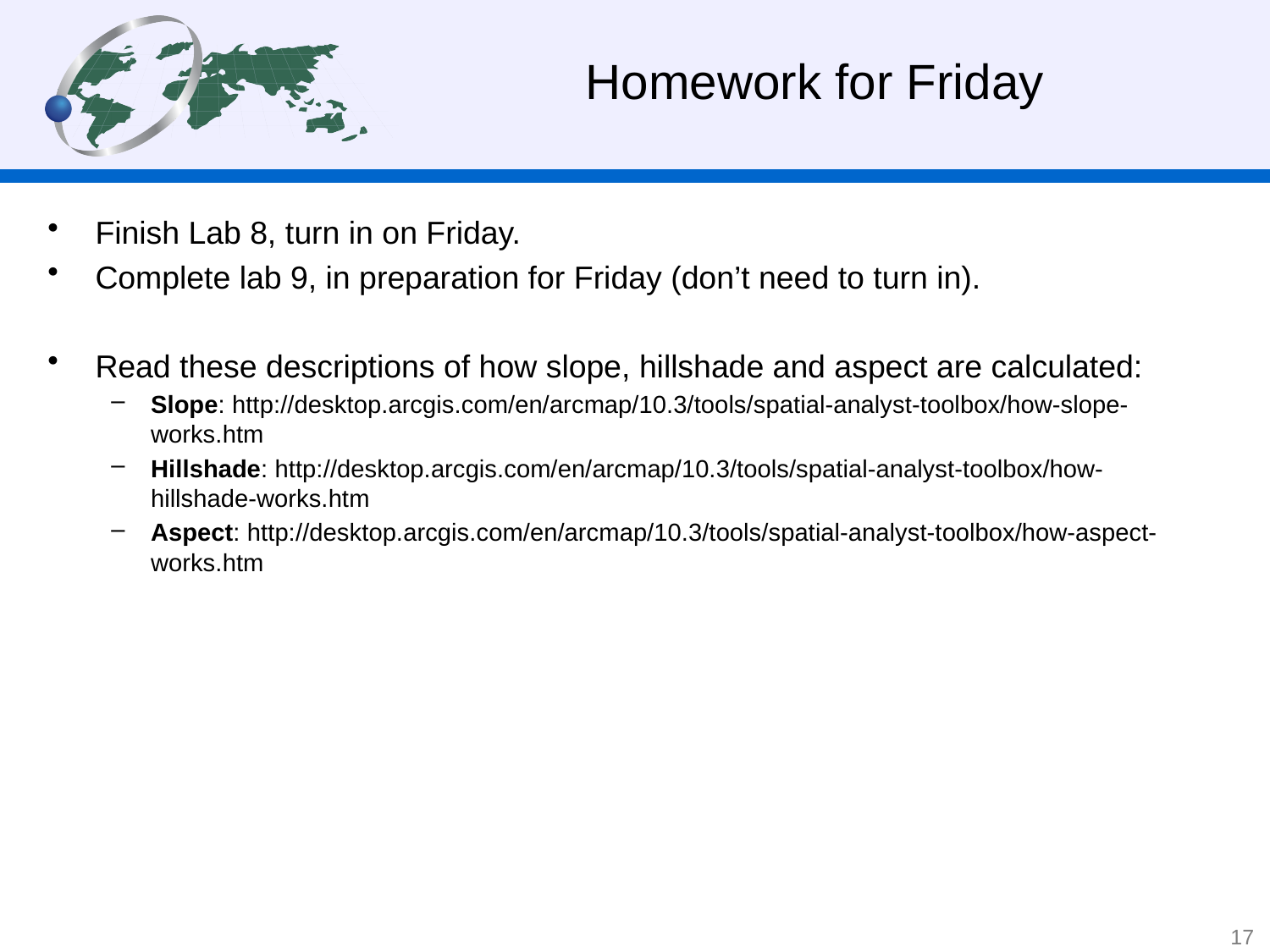

# Homework for Friday
Finish Lab 8, turn in on Friday.
Complete lab 9, in preparation for Friday (don’t need to turn in).

Read these descriptions of how slope, hillshade and aspect are calculated:
Slope: http://desktop.arcgis.com/en/arcmap/10.3/tools/spatial-analyst-toolbox/how-slope-works.htm
Hillshade: http://desktop.arcgis.com/en/arcmap/10.3/tools/spatial-analyst-toolbox/how-hillshade-works.htm
Aspect: http://desktop.arcgis.com/en/arcmap/10.3/tools/spatial-analyst-toolbox/how-aspect-works.htm

17